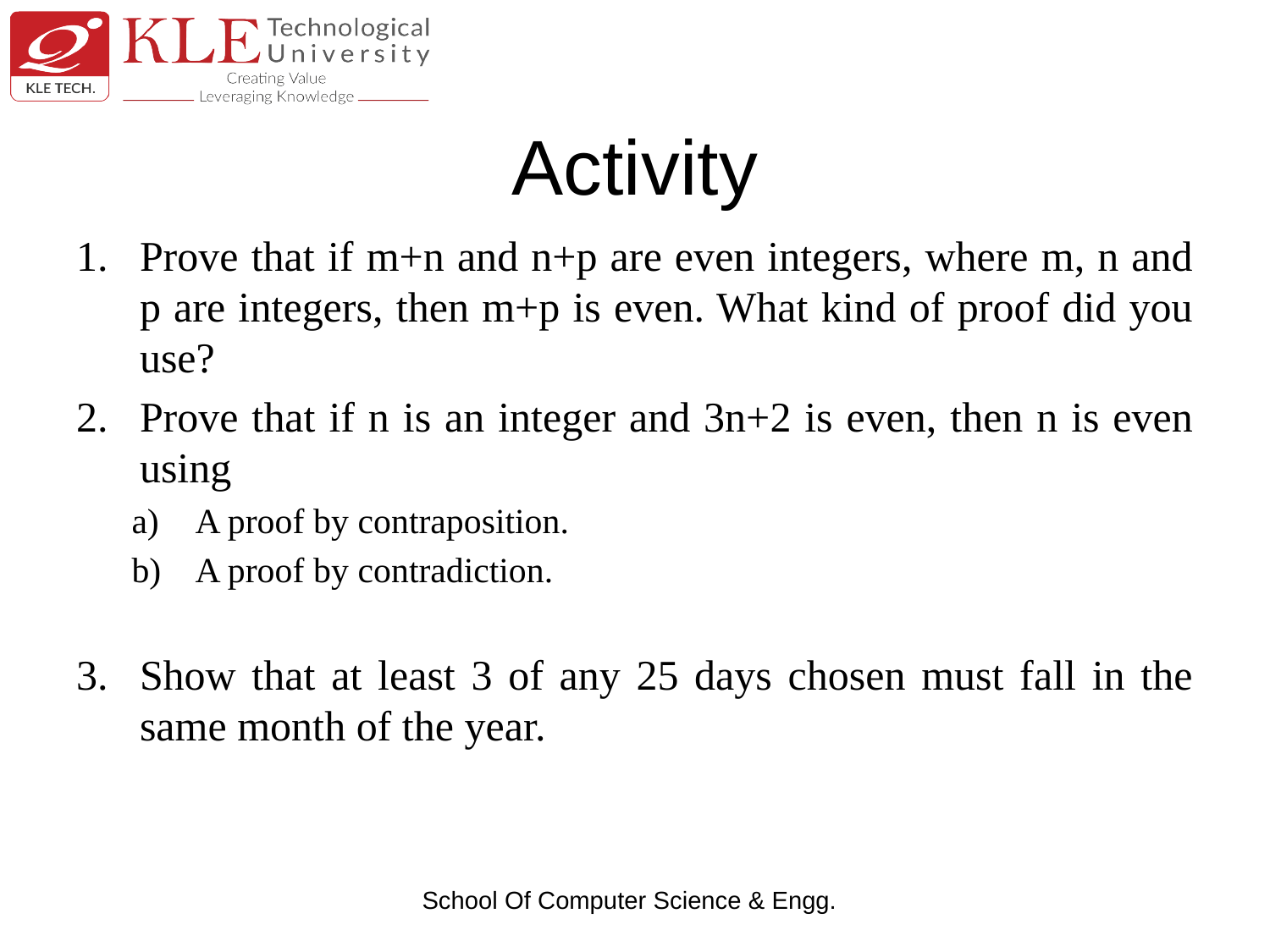

# Activity
Prove that if m+n and n+p are even integers, where m, n and p are integers, then m+p is even. What kind of proof did you use?
Prove that if n is an integer and 3n+2 is even, then n is even using
A proof by contraposition.
A proof by contradiction.

Show that at least 3 of any 25 days chosen must fall in the same month of the year.